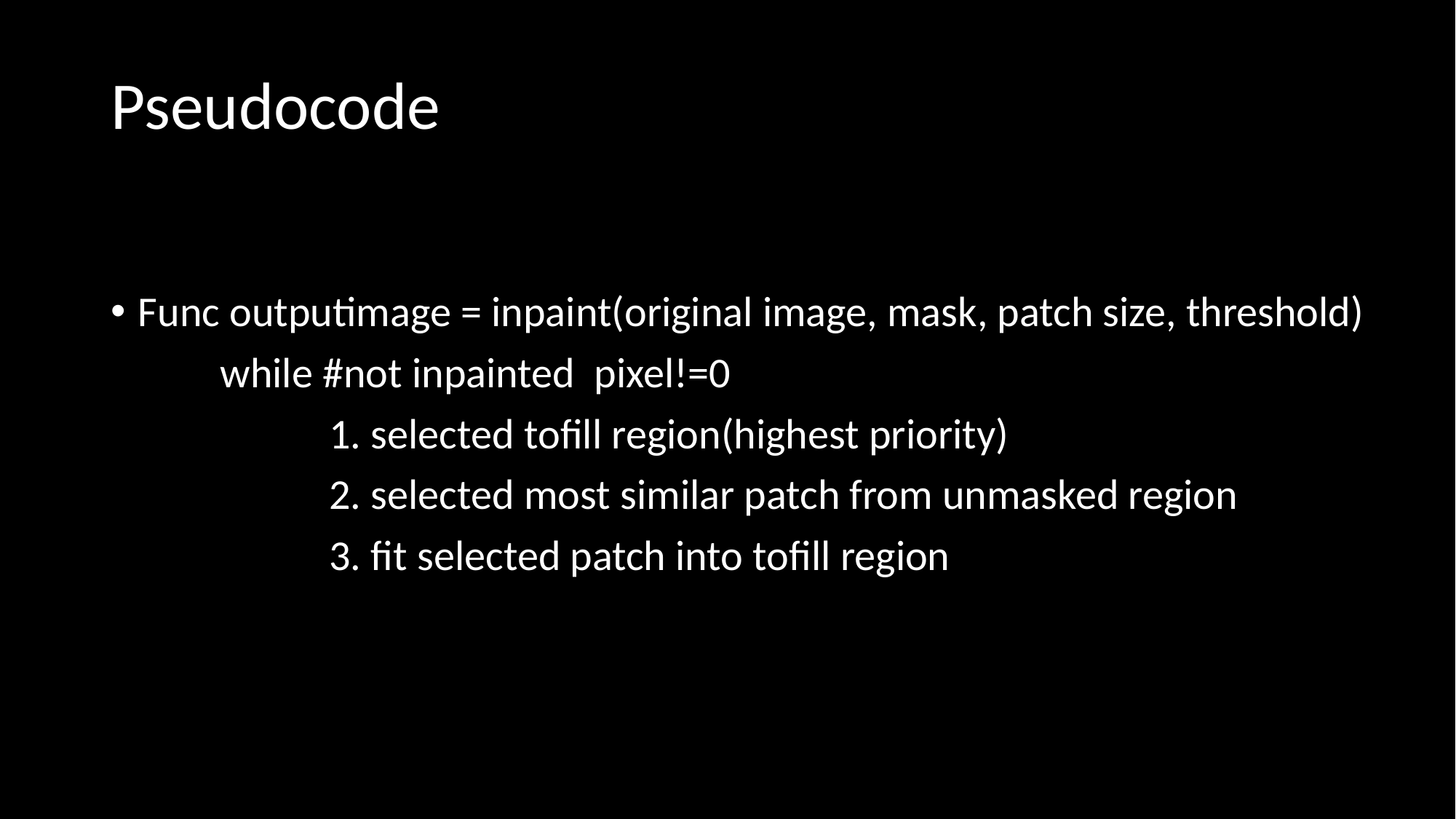

# Pseudocode
Func outputimage = inpaint(original image, mask, patch size, threshold)
	while #not inpainted  pixel!=0
		1. selected tofill region(highest priority)
		2. selected most similar patch from unmasked region
		3. fit selected patch into tofill region